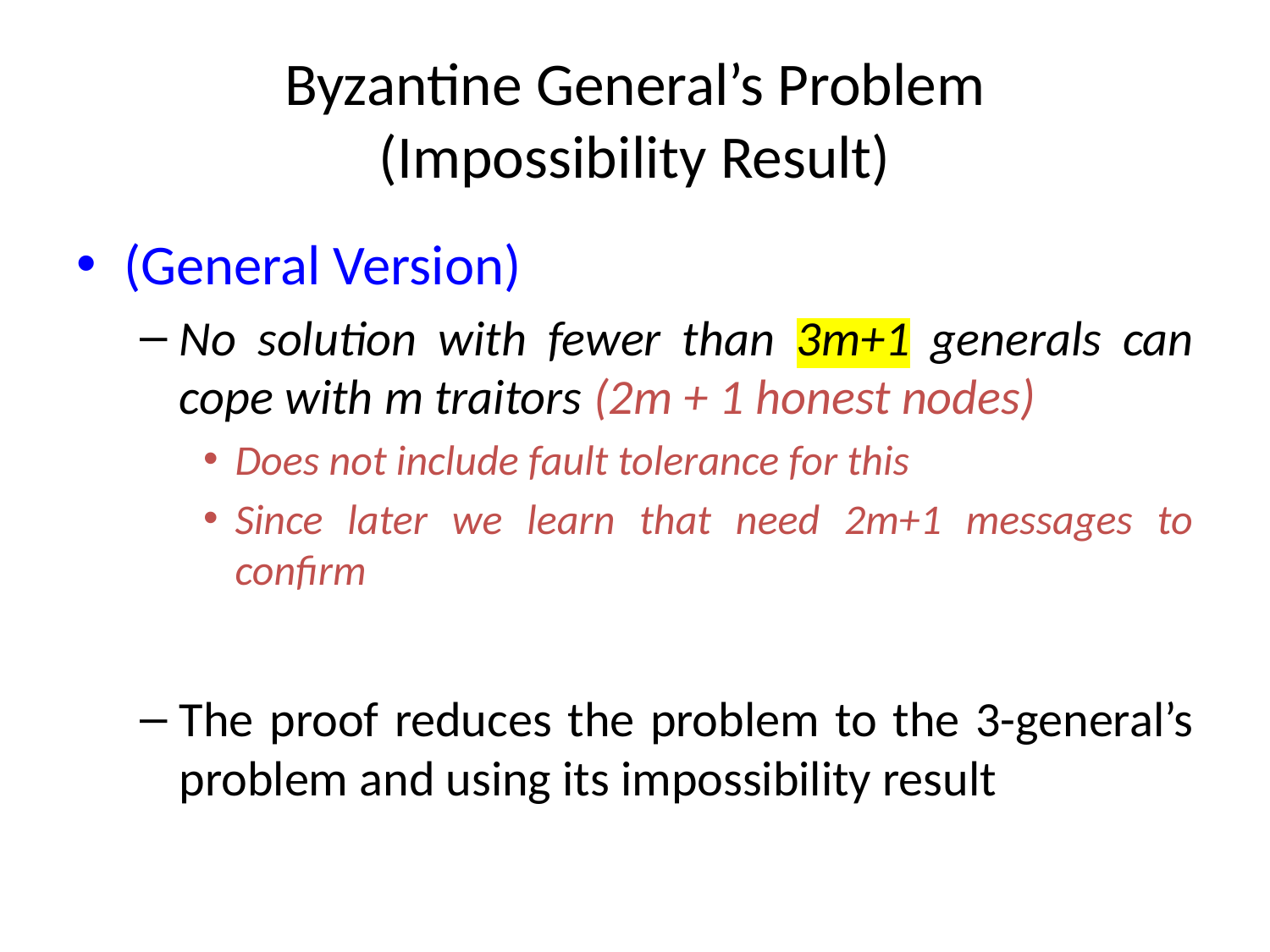

# Byzantine General’s Problem (Impossibility Result)
(General Version)
No solution with fewer than 3m+1 generals can cope with m traitors (2m + 1 honest nodes)
Does not include fault tolerance for this
Since later we learn that need 2m+1 messages to confirm

The proof reduces the problem to the 3-general’s problem and using its impossibility result